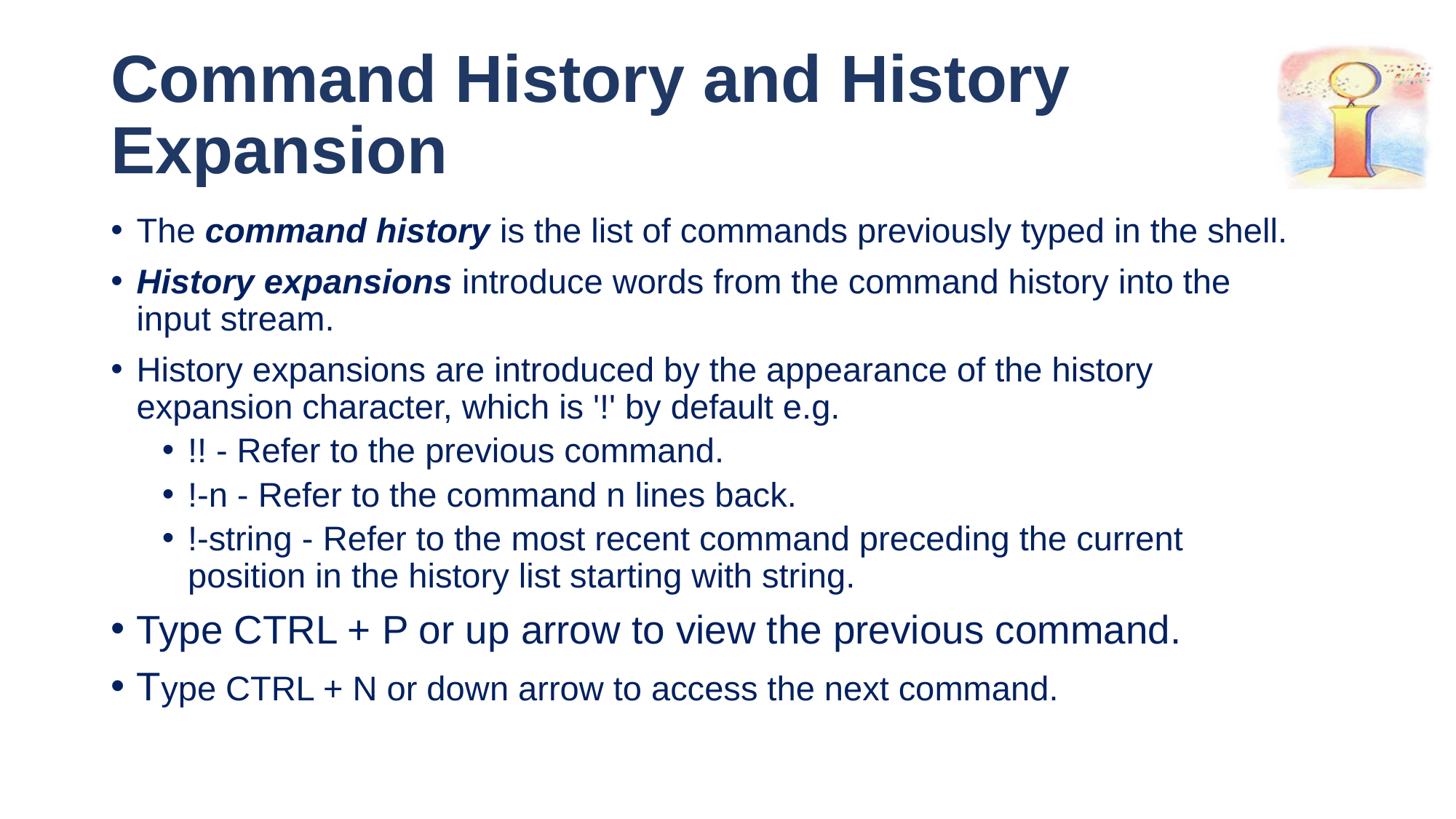

# Command History and History Expansion
The command history is the list of commands previously typed in the shell.
History expansions introduce words from the command history into the input stream.
History expansions are introduced by the appearance of the history expansion character, which is '!' by default e.g.
!! - Refer to the previous command.
!-n - Refer to the command n lines back.
!-string - Refer to the most recent command preceding the current position in the history list starting with string.
Type CTRL + P or up arrow to view the previous command.
Type CTRL + N or down arrow to access the next command.